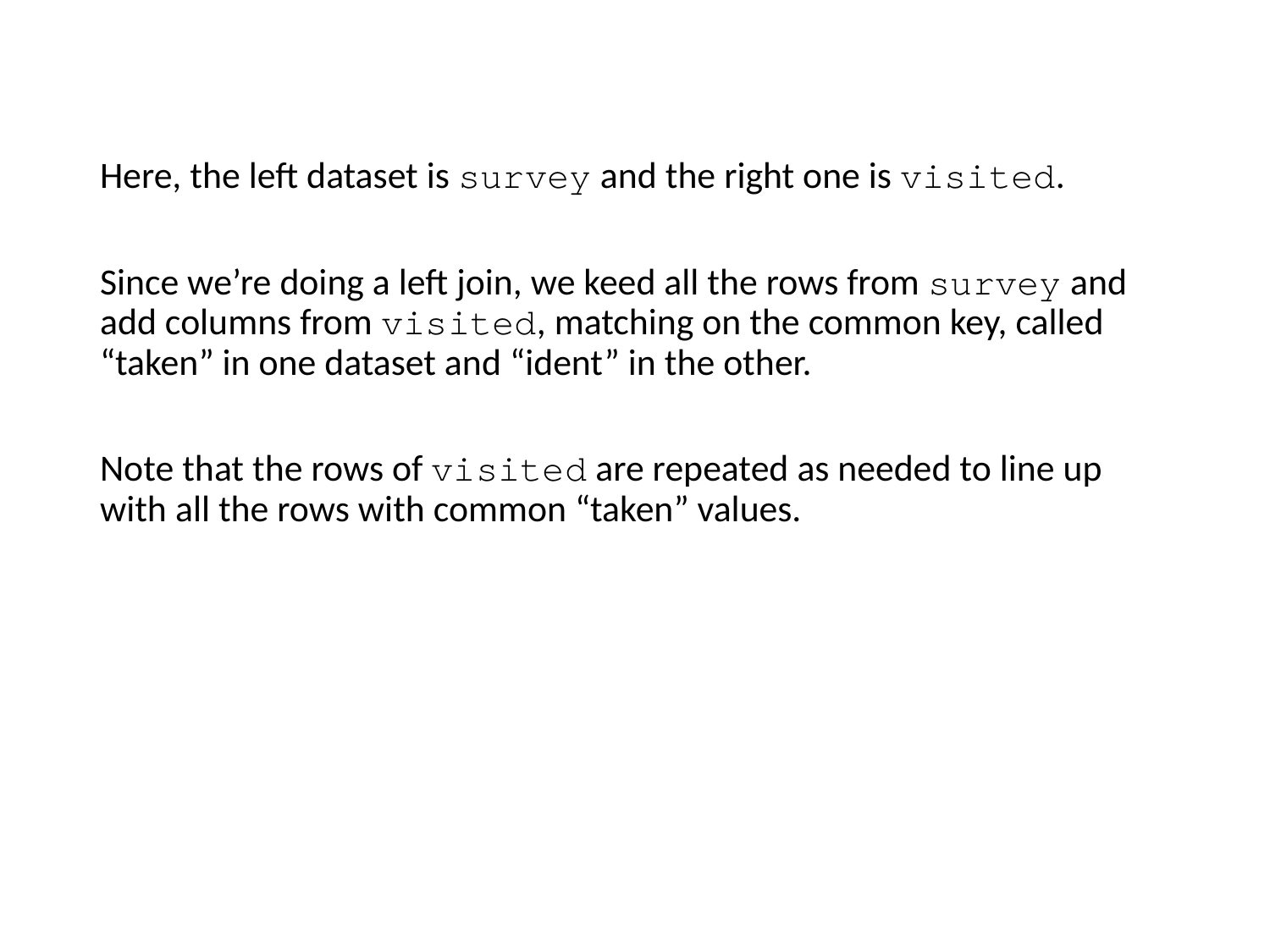

Here, the left dataset is survey and the right one is visited.

Since we’re doing a left join, we keed all the rows from survey and add columns from visited, matching on the common key, called “taken” in one dataset and “ident” in the other.

Note that the rows of visited are repeated as needed to line up with all the rows with common “taken” values.